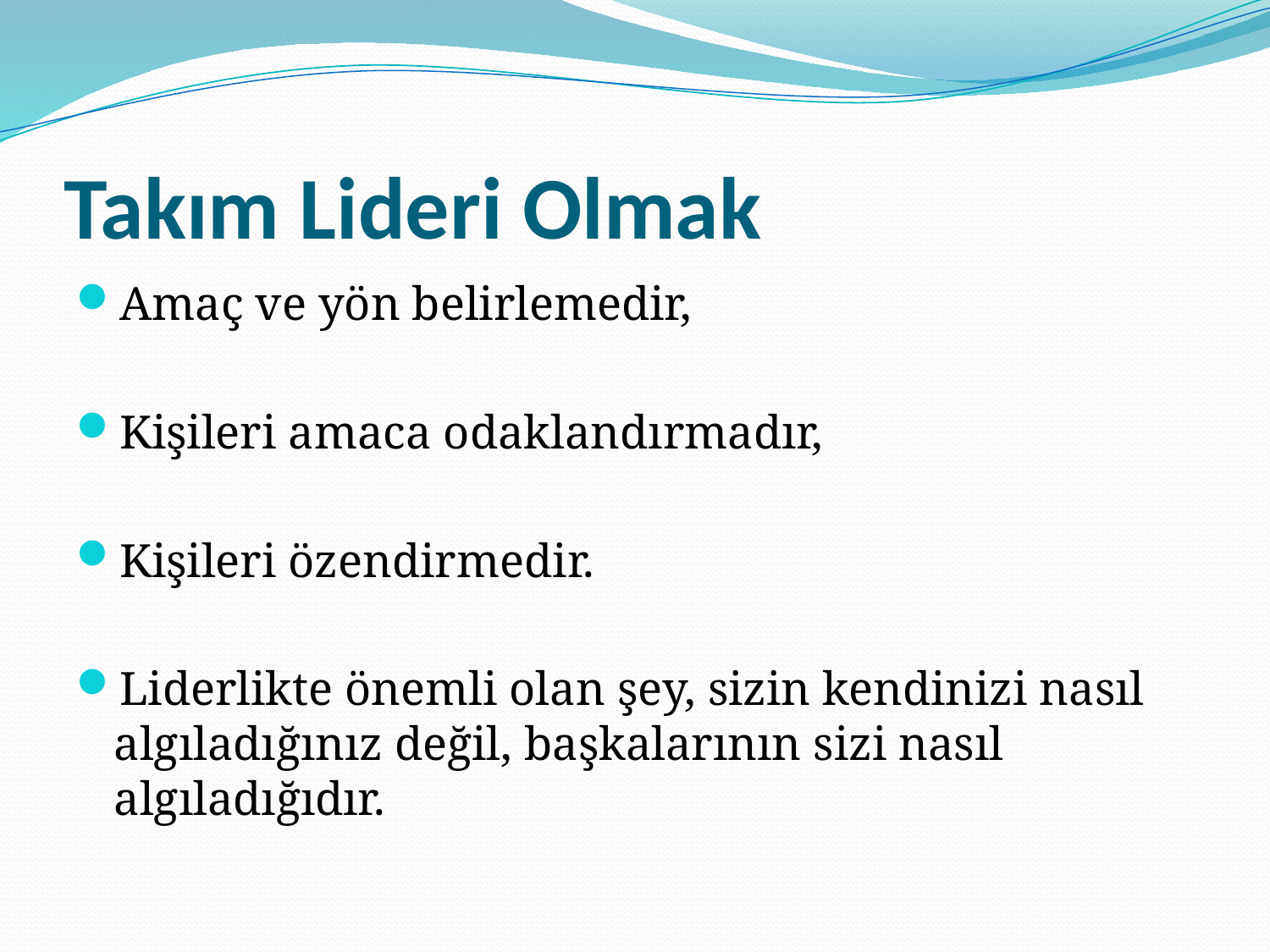

# Takım Lideri Olmak
Amaç ve yön belirlemedir,

Kişileri amaca odaklandırmadır,

Kişileri özendirmedir.

Liderlikte önemli olan şey, sizin kendinizi nasıl algıladığınız değil, başkalarının sizi nasıl algıladığıdır.